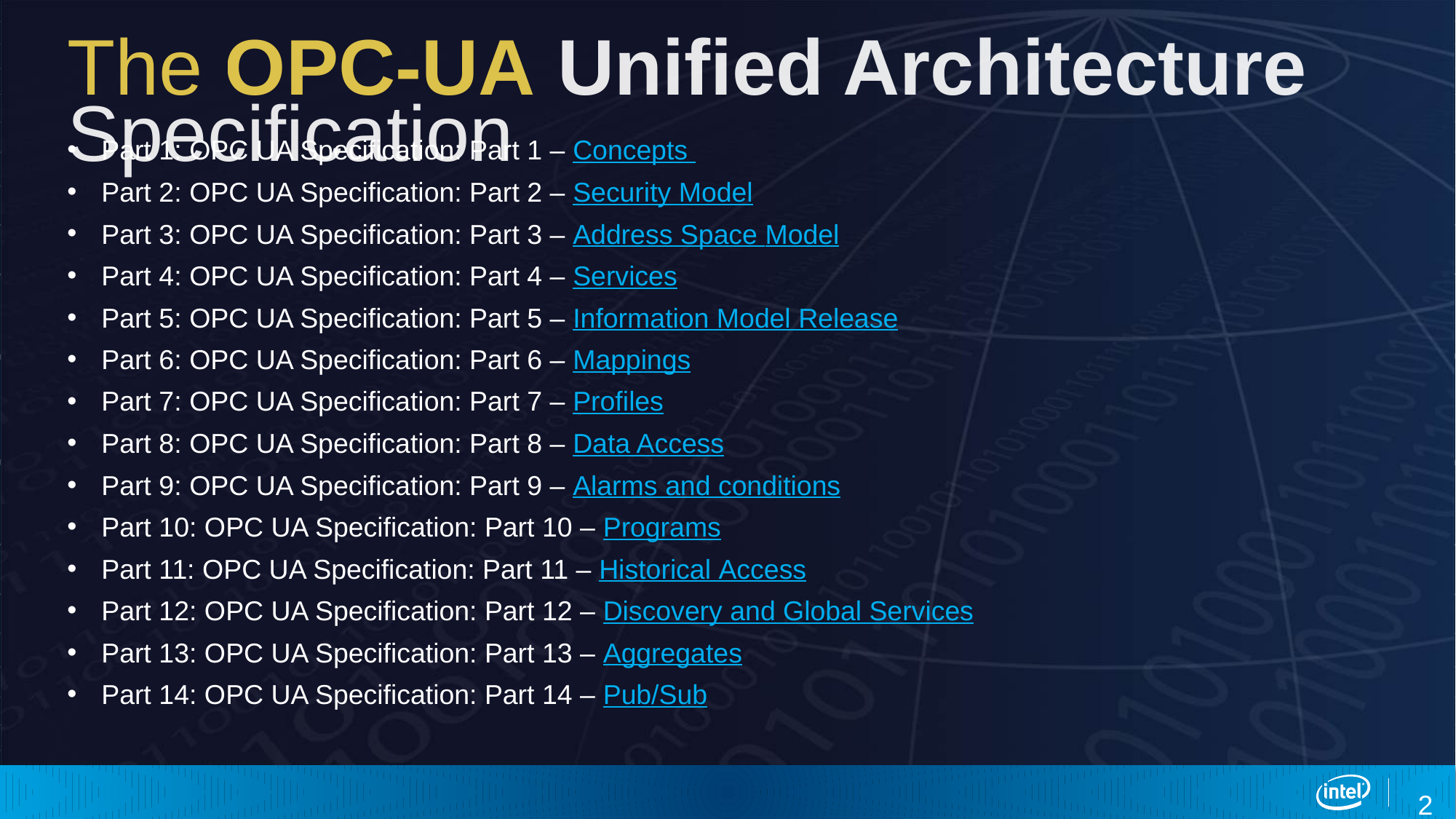

# The OPC-UA Unified Architecture Specification
Part 1: OPC UA Specification: Part 1 – Concepts
Part 2: OPC UA Specification: Part 2 – Security Model
Part 3: OPC UA Specification: Part 3 – Address Space Model
Part 4: OPC UA Specification: Part 4 – Services
Part 5: OPC UA Specification: Part 5 – Information Model Release
Part 6: OPC UA Specification: Part 6 – Mappings
Part 7: OPC UA Specification: Part 7 – Profiles
Part 8: OPC UA Specification: Part 8 – Data Access
Part 9: OPC UA Specification: Part 9 – Alarms and conditions
Part 10: OPC UA Specification: Part 10 – Programs
Part 11: OPC UA Specification: Part 11 – Historical Access
Part 12: OPC UA Specification: Part 12 – Discovery and Global Services
Part 13: OPC UA Specification: Part 13 – Aggregates
Part 14: OPC UA Specification: Part 14 – Pub/Sub

23